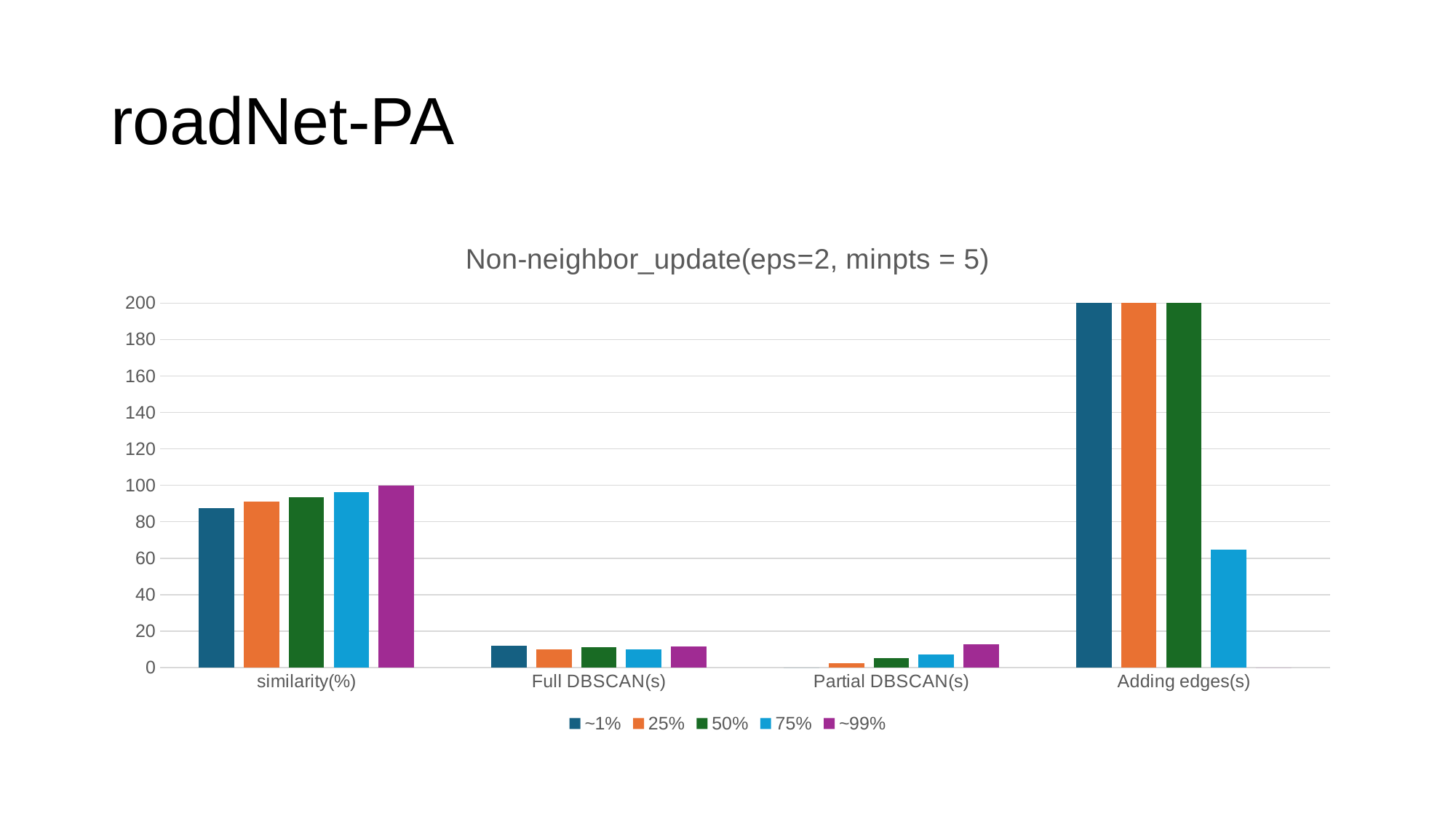

# roadNet-PA

### Chart: Non-neighbor_update(eps=2, minpts = 5)

| Category | ~1% | 25% | 50% | 75% | ~99% |
|---|---|---|---|---|---|
| similarity(%) | 87.45 | 90.93 | 93.56 | 96.45 | 100.0 |
| Full DBSCAN(s) | 11.82 | 9.99333 | 11.18567 | 10.10033 | 11.78533 |
| Partial DBSCAN(s) | 0.0 | 2.26533 | 5.231 | 7.117 | 12.72633 |
| Adding edges(s) | 1401.39133 | 1502.599 | 1170.53567 | 64.6713 | 0.0 |